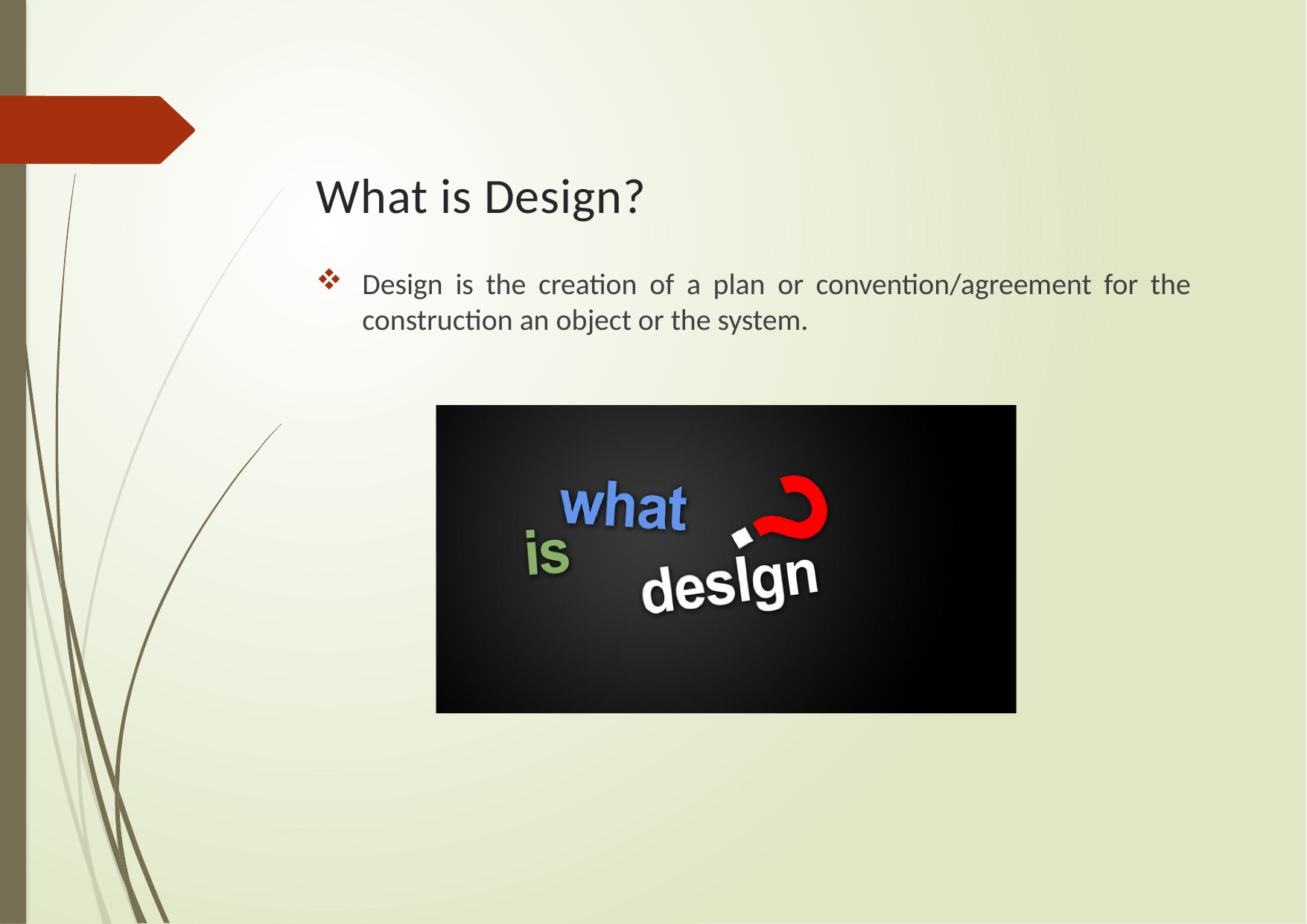

# What is Design?
Design is the creation of a plan or convention/agreement for the construction an object or the system.